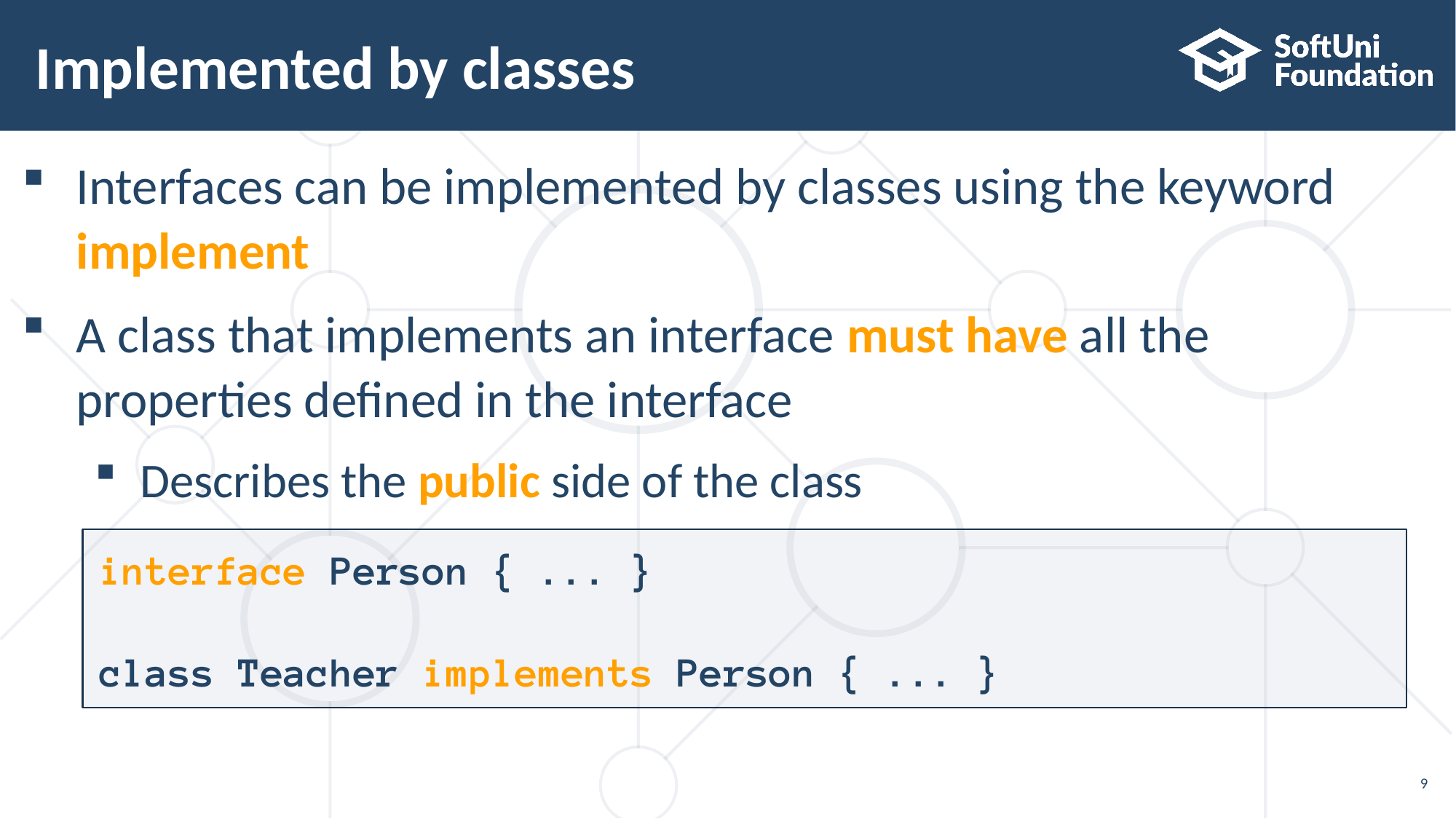

# Implemented by classes
Interfaces can be implemented by classes using the keyword implement
A class that implements an interface must have all the properties defined in the interface
Describes the public side of the class
interface Person { ... }

class Teacher implements Person { ... }
9